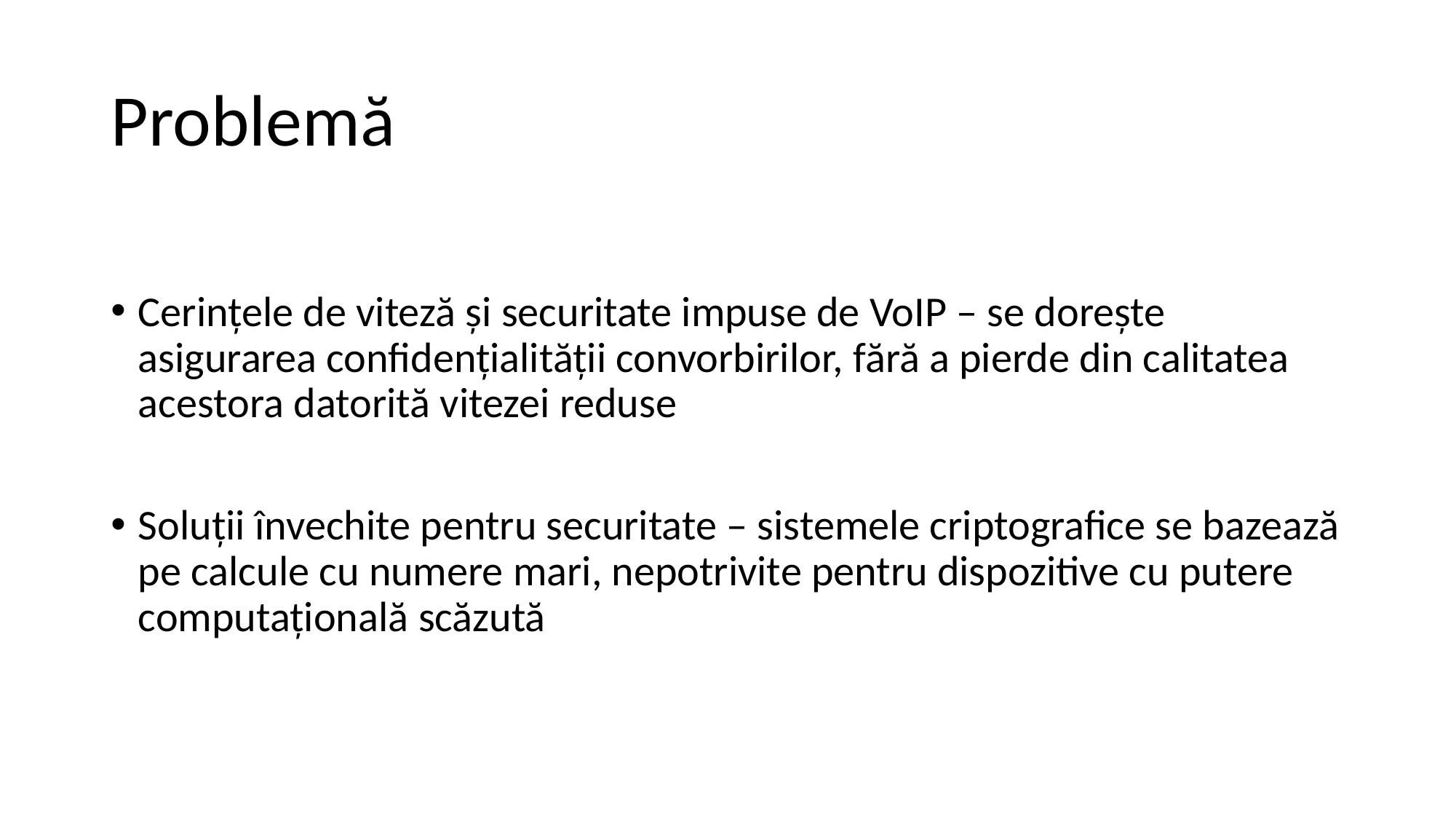

# Problemă

Cerințele de viteză și securitate impuse de VoIP – se dorește asigurarea confidențialității convorbirilor, fără a pierde din calitatea acestora datorită vitezei reduse

Soluții învechite pentru securitate – sistemele criptografice se bazează pe calcule cu numere mari, nepotrivite pentru dispozitive cu putere computațională scăzută